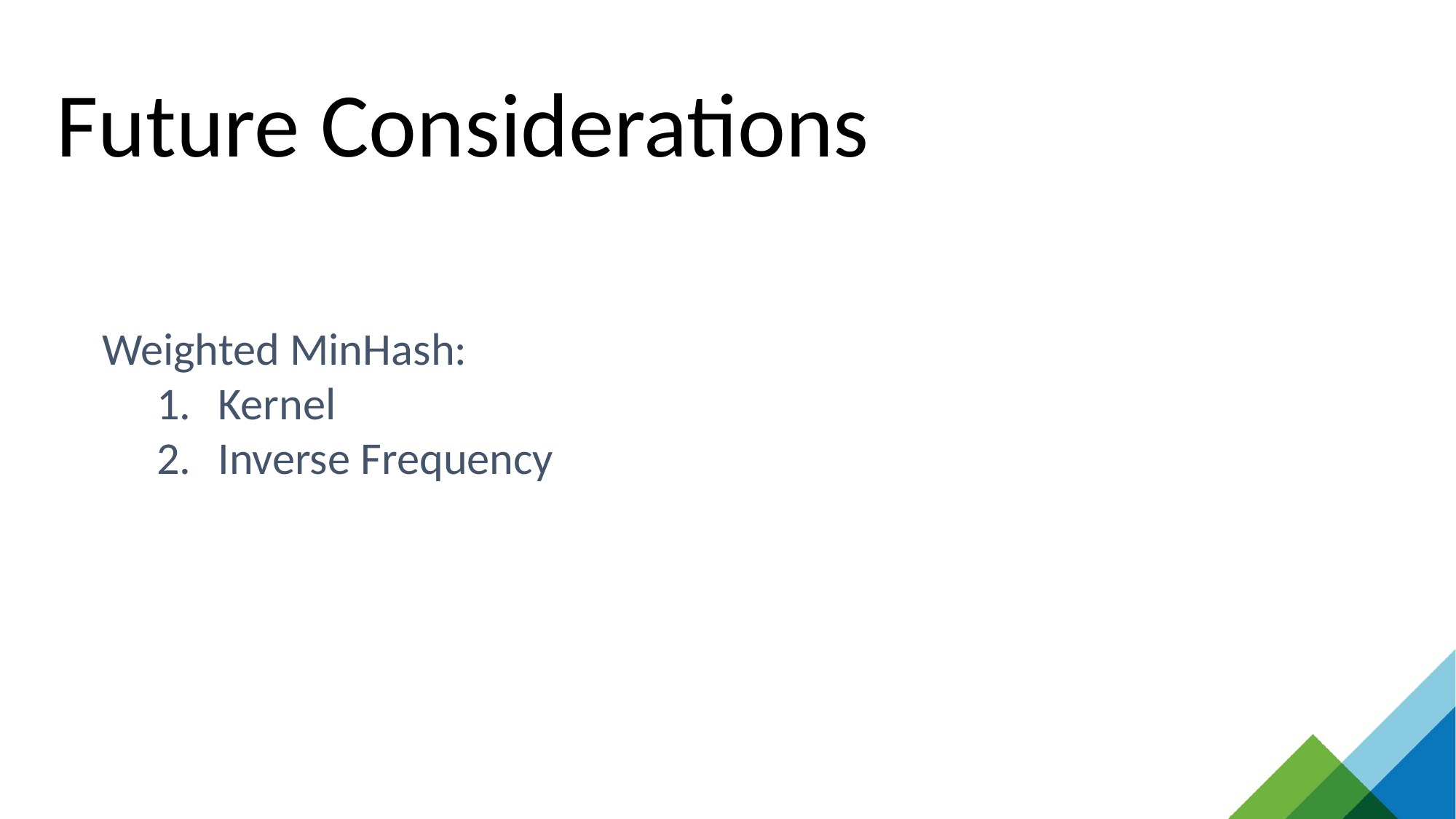

# Future Considerations
Weighted MinHash:
Kernel
Inverse Frequency